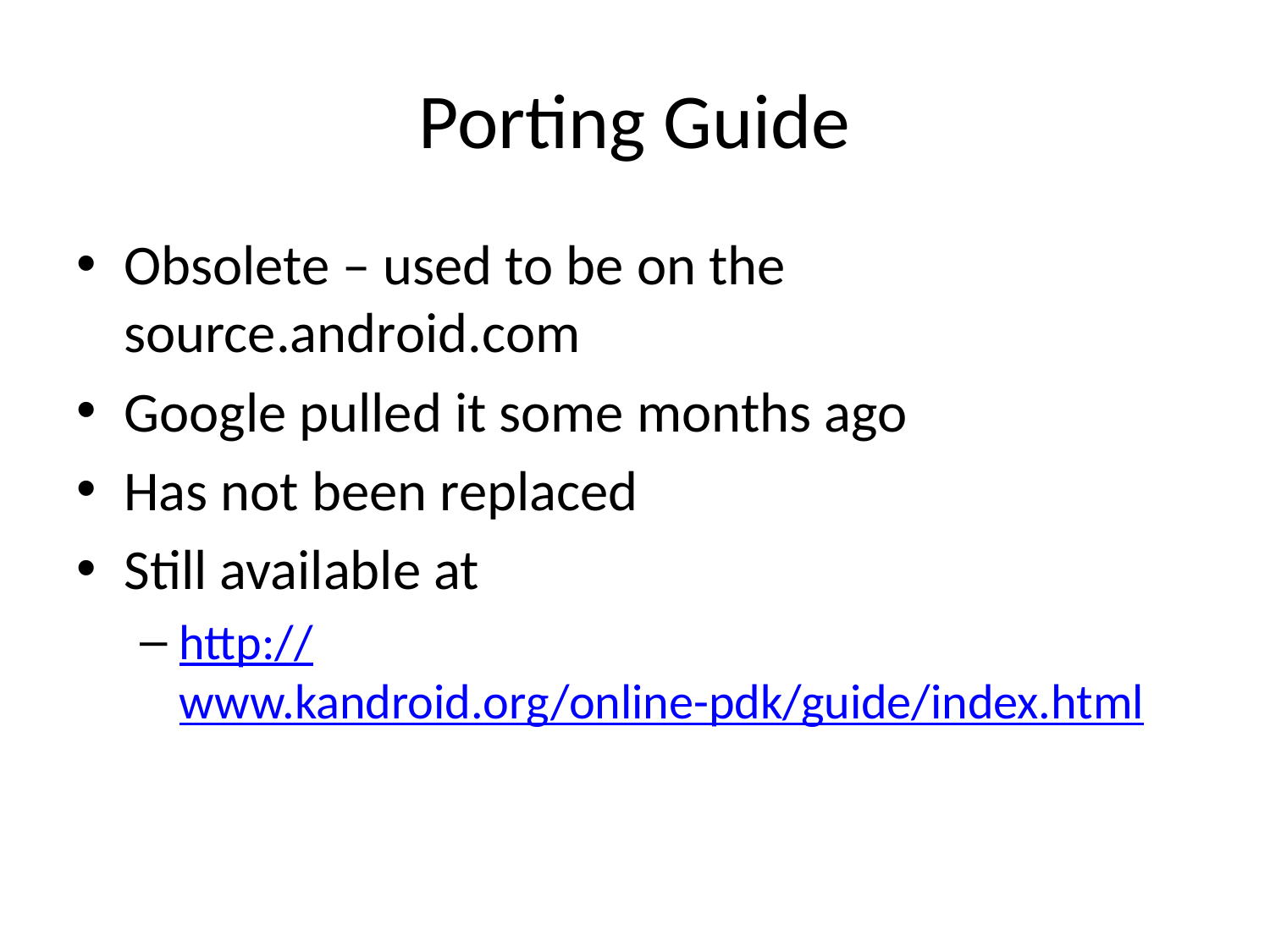

# Porting Guide
Obsolete – used to be on the source.android.com
Google pulled it some months ago
Has not been replaced
Still available at
http://www.kandroid.org/online-pdk/guide/index.html